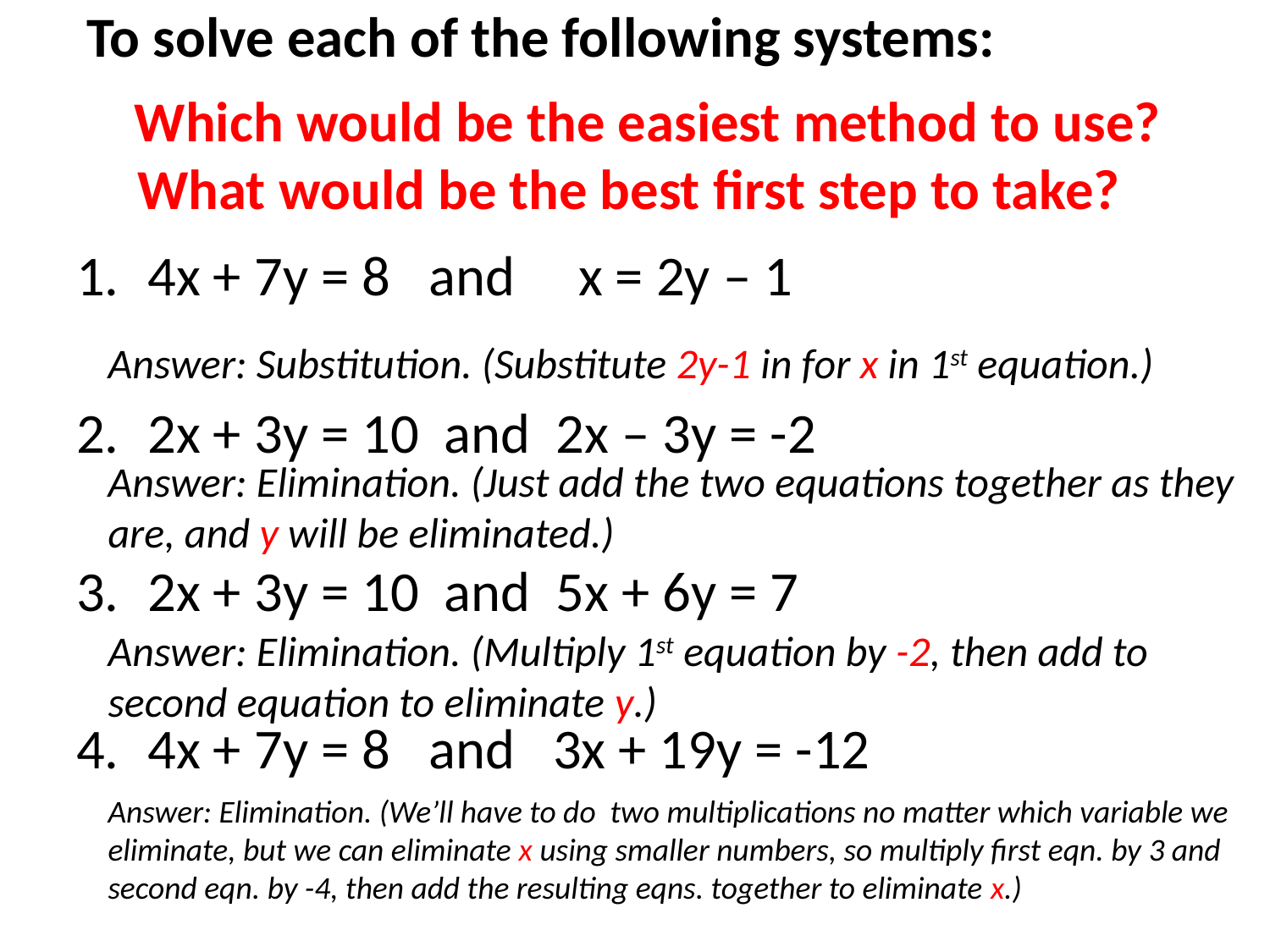

# To solve each of the following systems: Which would be the easiest method to use? What would be the best first step to take?
4x + 7y = 8   and     x = 2y – 1

2x + 3y = 10  and  2x – 3y = -2

2x + 3y = 10  and  5x + 6y = 7

4x + 7y = 8   and   3x + 19y = -12

Answer: Substitution. (Substitute 2y-1 in for x in 1st equation.)

Answer: Elimination. (Just add the two equations together as they are, and y will be eliminated.)

Answer: Elimination. (Multiply 1st equation by -2, then add to second equation to eliminate y.)

Answer: Elimination. (We’ll have to do  two multiplications no matter which variable we eliminate, but we can eliminate x using smaller numbers, so multiply first eqn. by 3 and second eqn. by -4, then add the resulting eqns. together to eliminate x.)